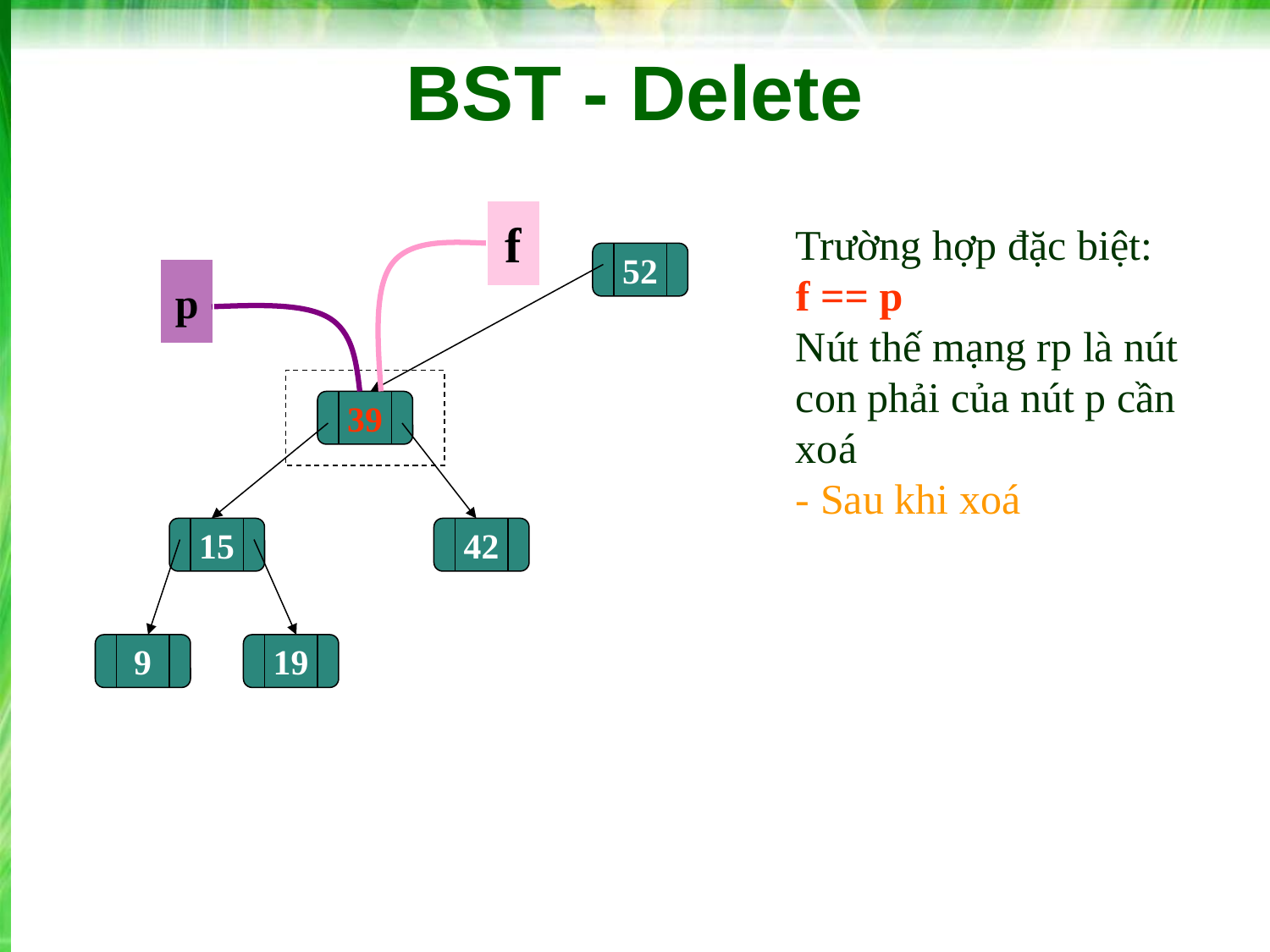

# BST - Delete
f
Trường hợp đặc biệt:
f == p
Nút thế mạng rp là nút con phải của nút p cần xoá
- Sau khi xoá

52
p

39
15
42
9
19
67